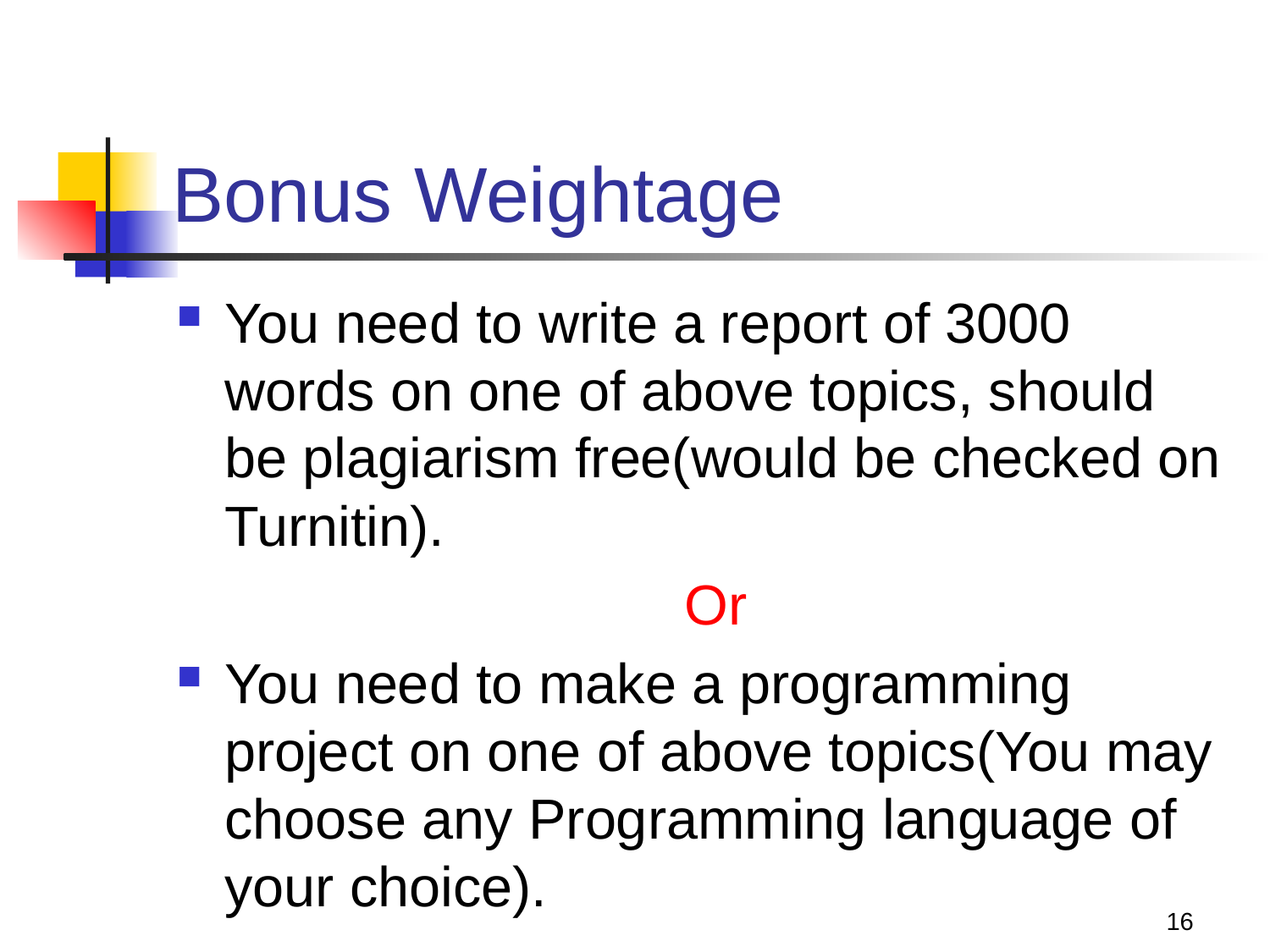

# Bonus Weightage
You need to write a report of 3000 words on one of above topics, should be plagiarism free(would be checked on Turnitin).
				Or
You need to make a programming project on one of above topics(You may choose any Programming language of your choice).
16